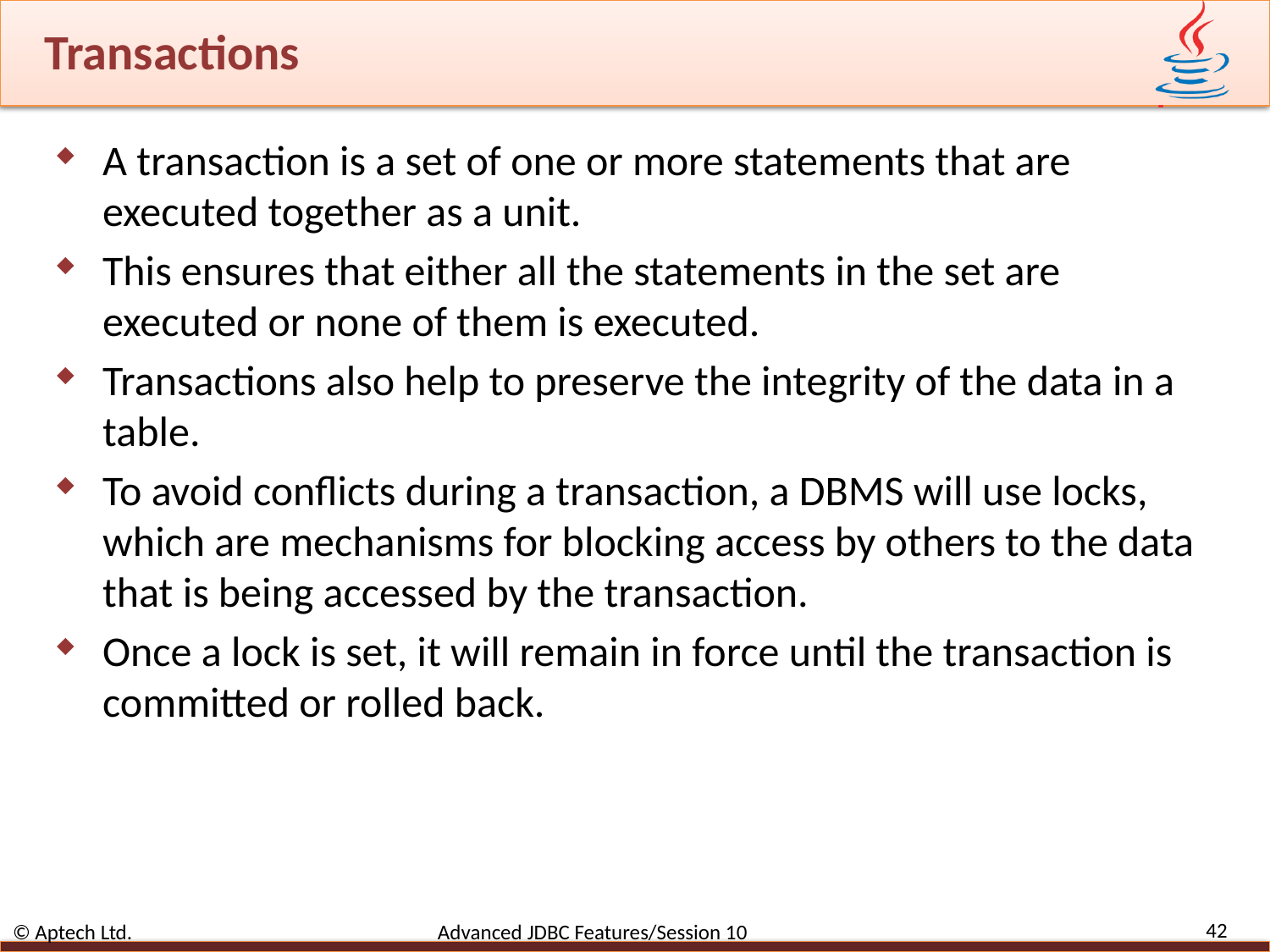

# Transactions
A transaction is a set of one or more statements that are executed together as a unit.
This ensures that either all the statements in the set are executed or none of them is executed.
Transactions also help to preserve the integrity of the data in a table.
To avoid conflicts during a transaction, a DBMS will use locks, which are mechanisms for blocking access by others to the data that is being accessed by the transaction.
Once a lock is set, it will remain in force until the transaction is committed or rolled back.
42
© Aptech Ltd.                                                               Advanced JDBC Features/Session 10